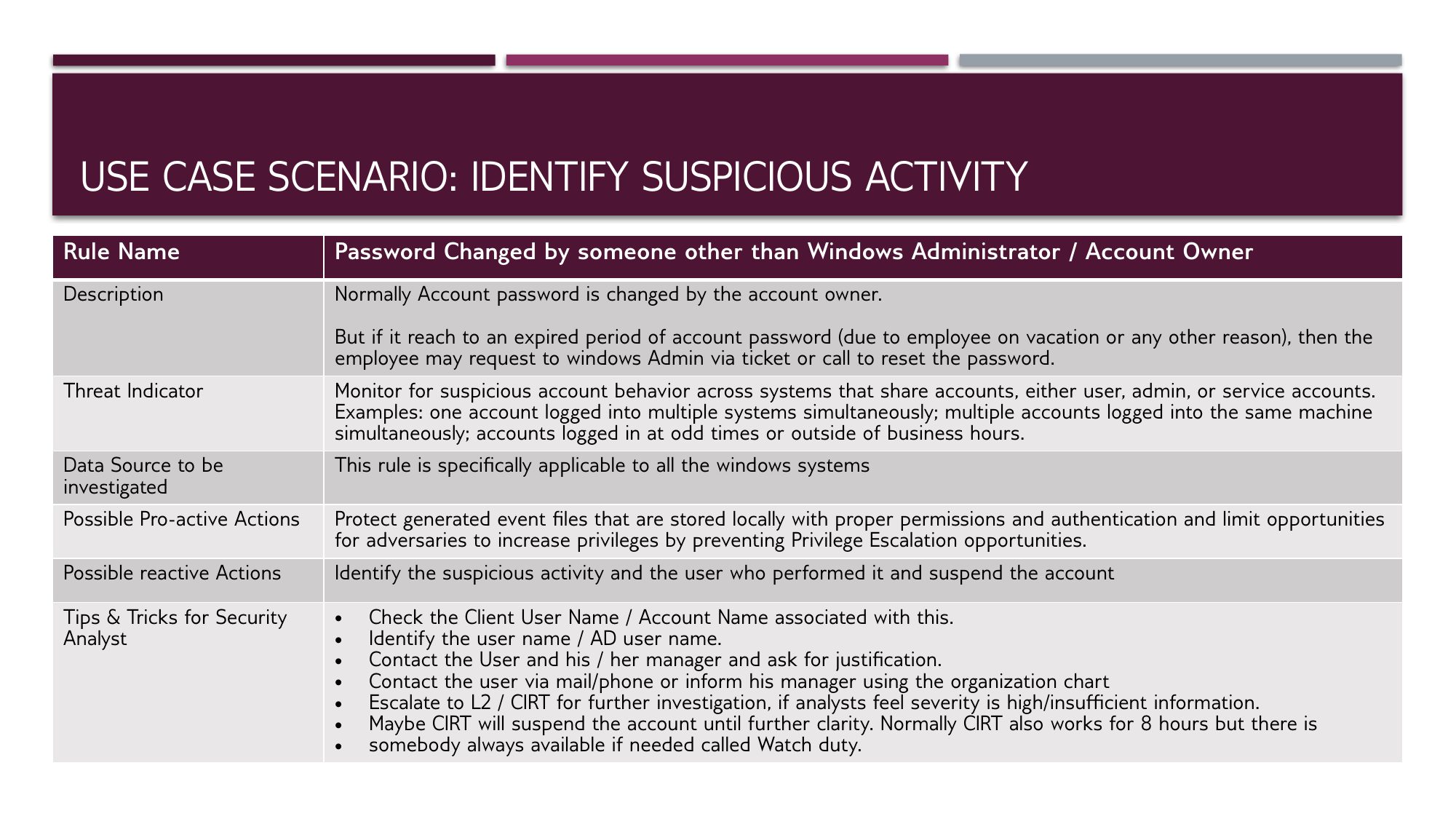

# Use Case scenario: identify suspicious activity
| Rule Name | Password Changed by someone other than Windows Administrator / Account Owner |
| --- | --- |
| Description | Normally Account password is changed by the account owner. But if it reach to an expired period of account password (due to employee on vacation or any other reason), then the employee may request to windows Admin via ticket or call to reset the password. |
| Threat Indicator | Monitor for suspicious account behavior across systems that share accounts, either user, admin, or service accounts. Examples: one account logged into multiple systems simultaneously; multiple accounts logged into the same machine simultaneously; accounts logged in at odd times or outside of business hours. |
| Data Source to be investigated | This rule is specifically applicable to all the windows systems |
| Possible Pro-active Actions | Protect generated event files that are stored locally with proper permissions and authentication and limit opportunities for adversaries to increase privileges by preventing Privilege Escalation opportunities. |
| Possible reactive Actions | Identify the suspicious activity and the user who performed it and suspend the account |
| Tips & Tricks for Security Analyst | Check the Client User Name / Account Name associated with this. Identify the user name / AD user name. Contact the User and his / her manager and ask for justification. Contact the user via mail/phone or inform his manager using the organization chart Escalate to L2 / CIRT for further investigation, if analysts feel severity is high/insufficient information. Maybe CIRT will suspend the account until further clarity. Normally CIRT also works for 8 hours but there is somebody always available if needed called Watch duty. |